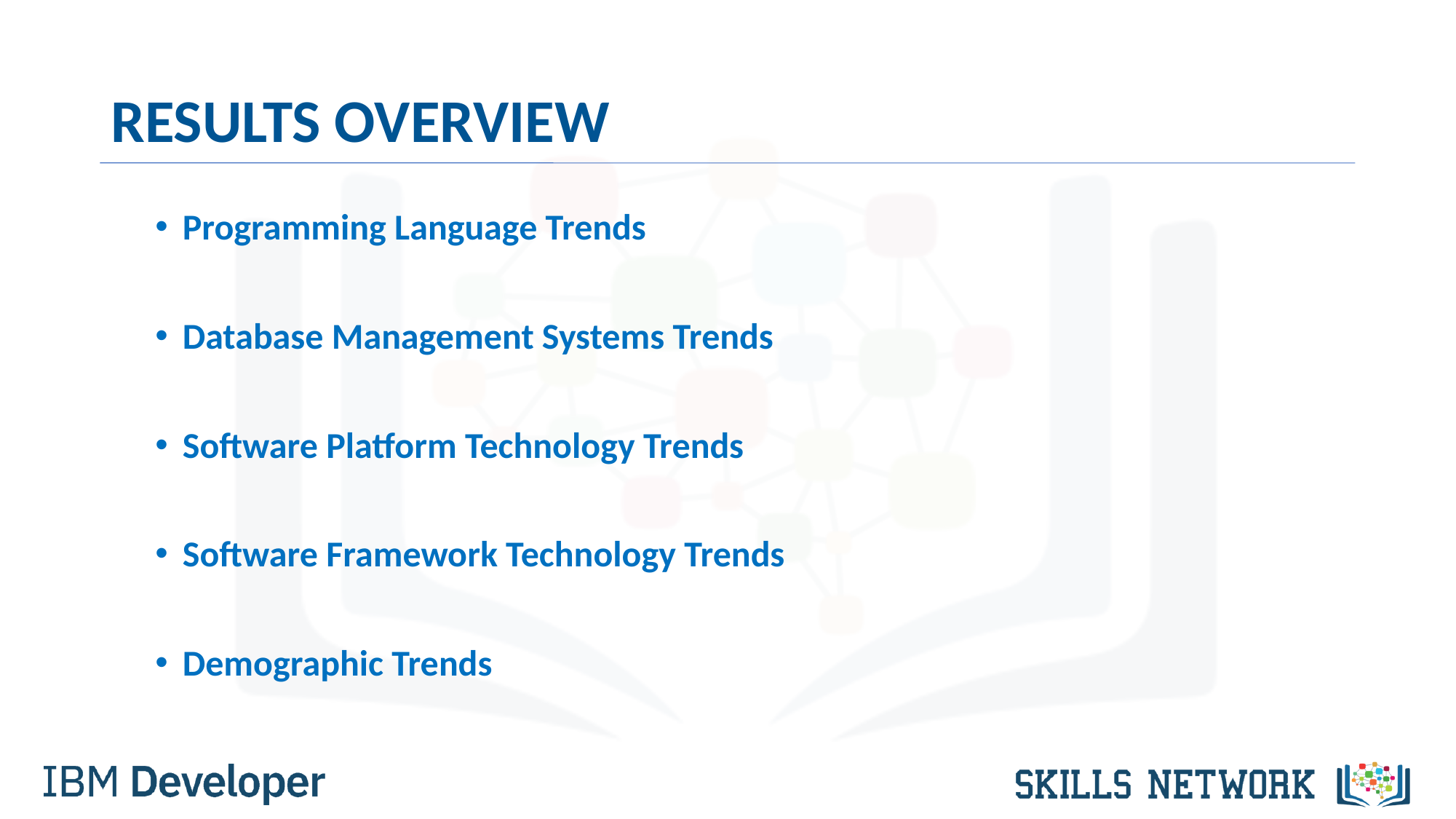

# RESULTS OVERVIEW
Programming Language Trends

Database Management Systems Trends

Software Platform Technology Trends

Software Framework Technology Trends

Demographic Trends